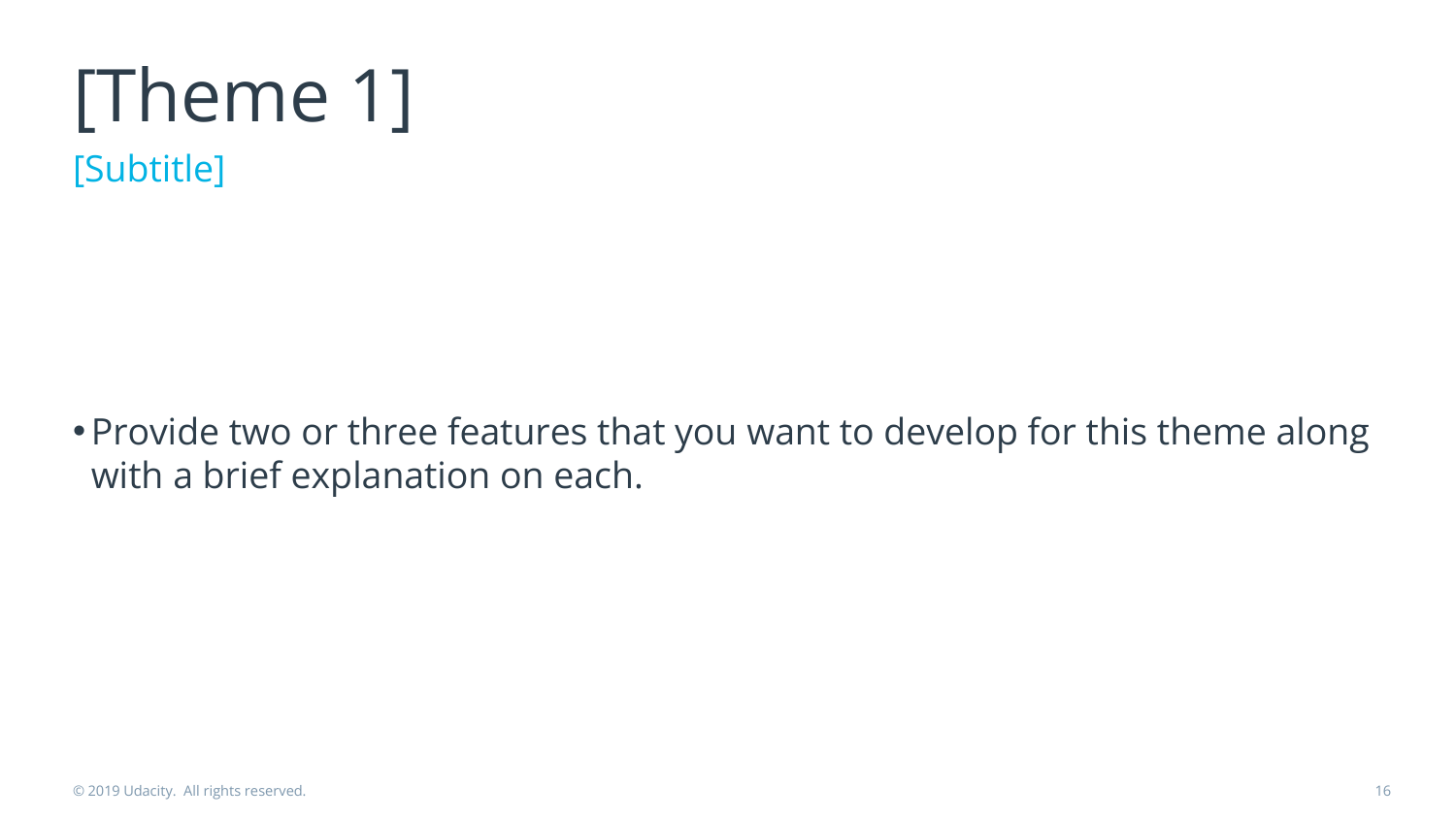

# [Theme 1]
[Subtitle]
Provide two or three features that you want to develop for this theme along with a brief explanation on each.
© 2019 Udacity.  All rights reserved.
16